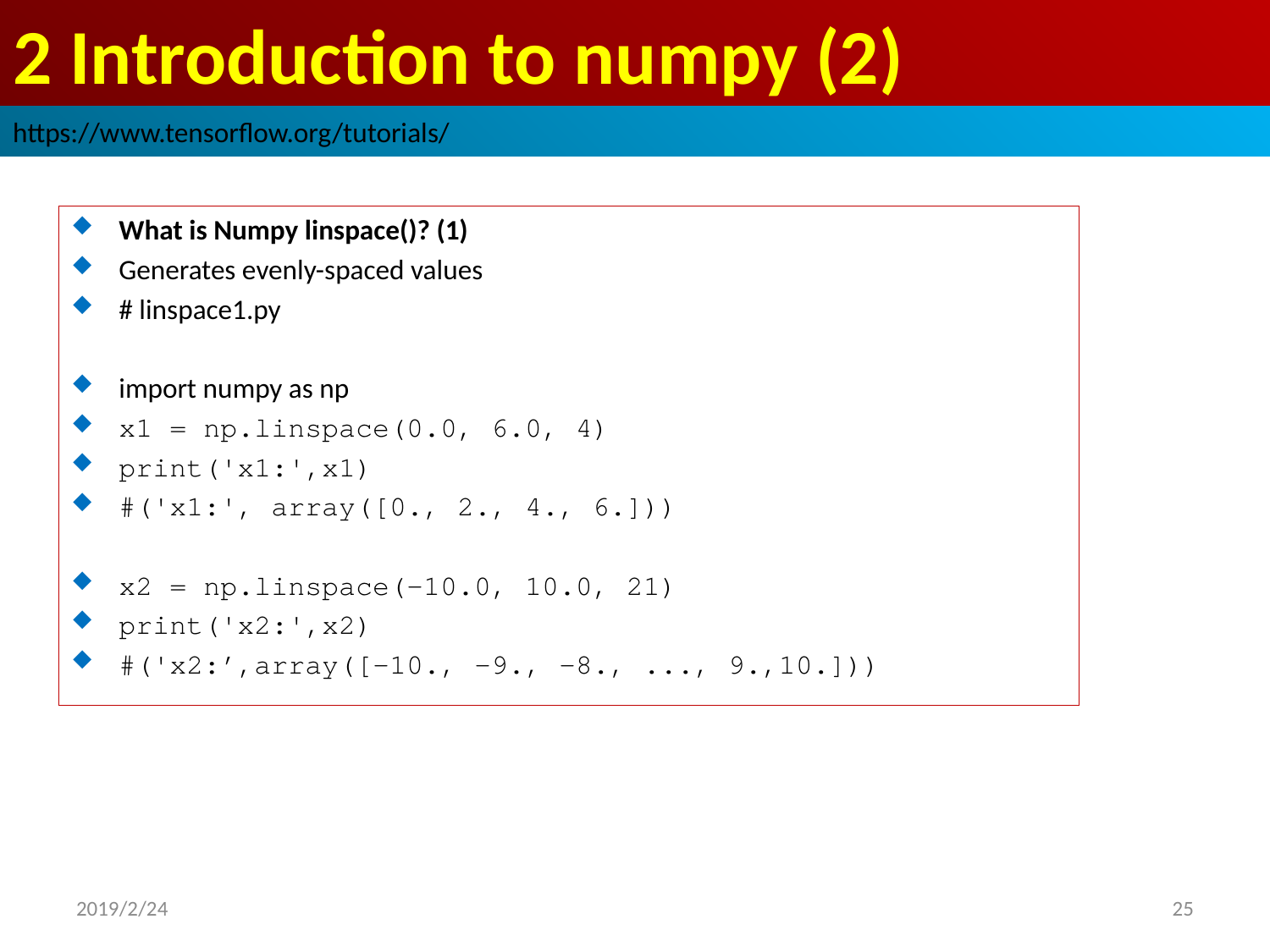

# 2 Introduction to numpy (2)
https://www.tensorflow.org/tutorials/
What is Numpy linspace()? (1)
Generates evenly-spaced values
# linspace1.py

import numpy as np
x1 = np.linspace(0.0, 6.0, 4)
print('x1:',x1)
#('x1:', array([0., 2., 4., 6.]))

x2 = np.linspace(-10.0, 10.0, 21)
print('x2:',x2)
#('x2:’,array([-10., -9., -8., ..., 9.,10.]))
2019/2/24
25